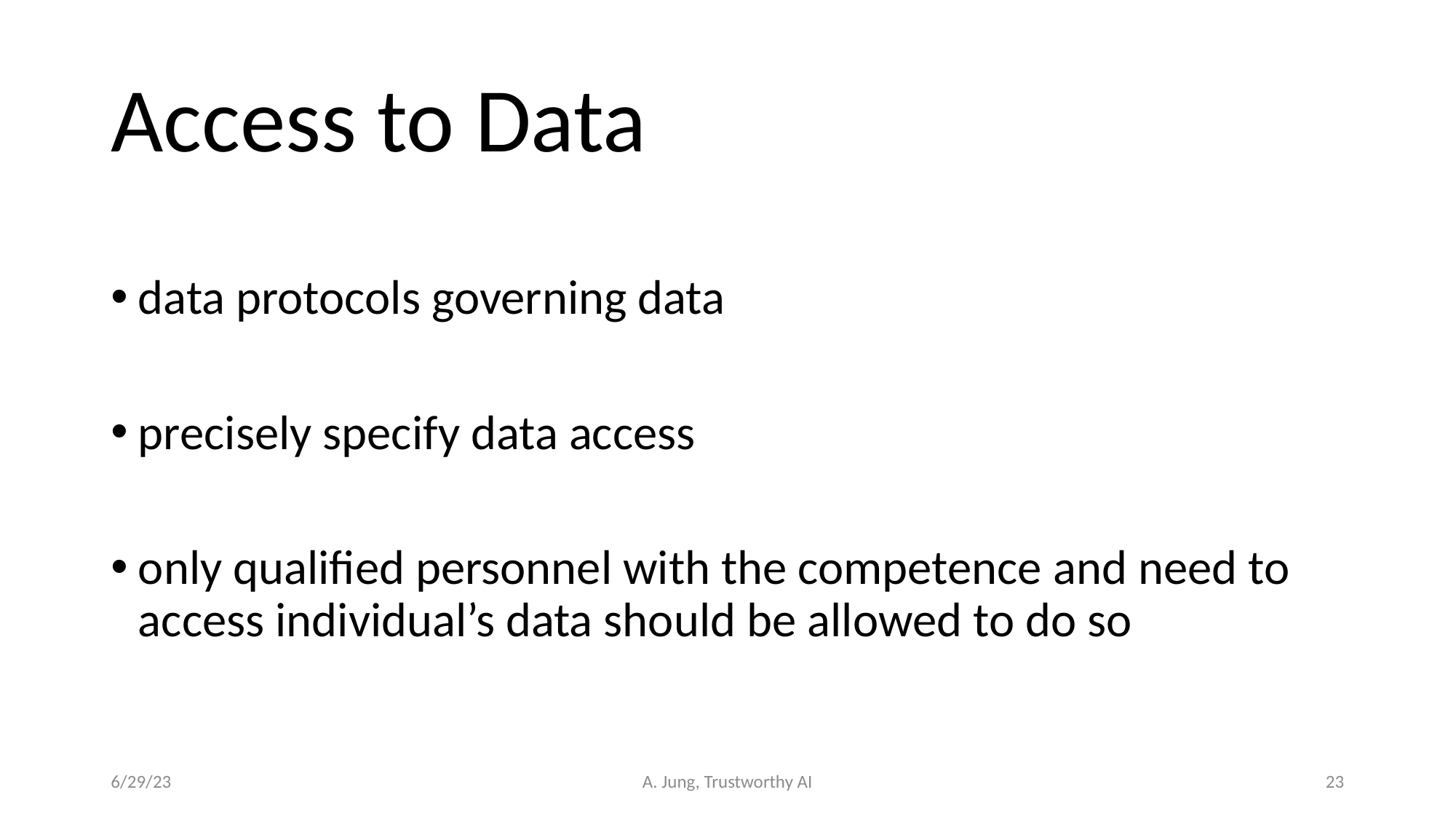

# Access to Data
data protocols governing data

precisely specify data access

only qualified personnel with the competence and need to access individual’s data should be allowed to do so
6/29/23
A. Jung, Trustworthy AI
23